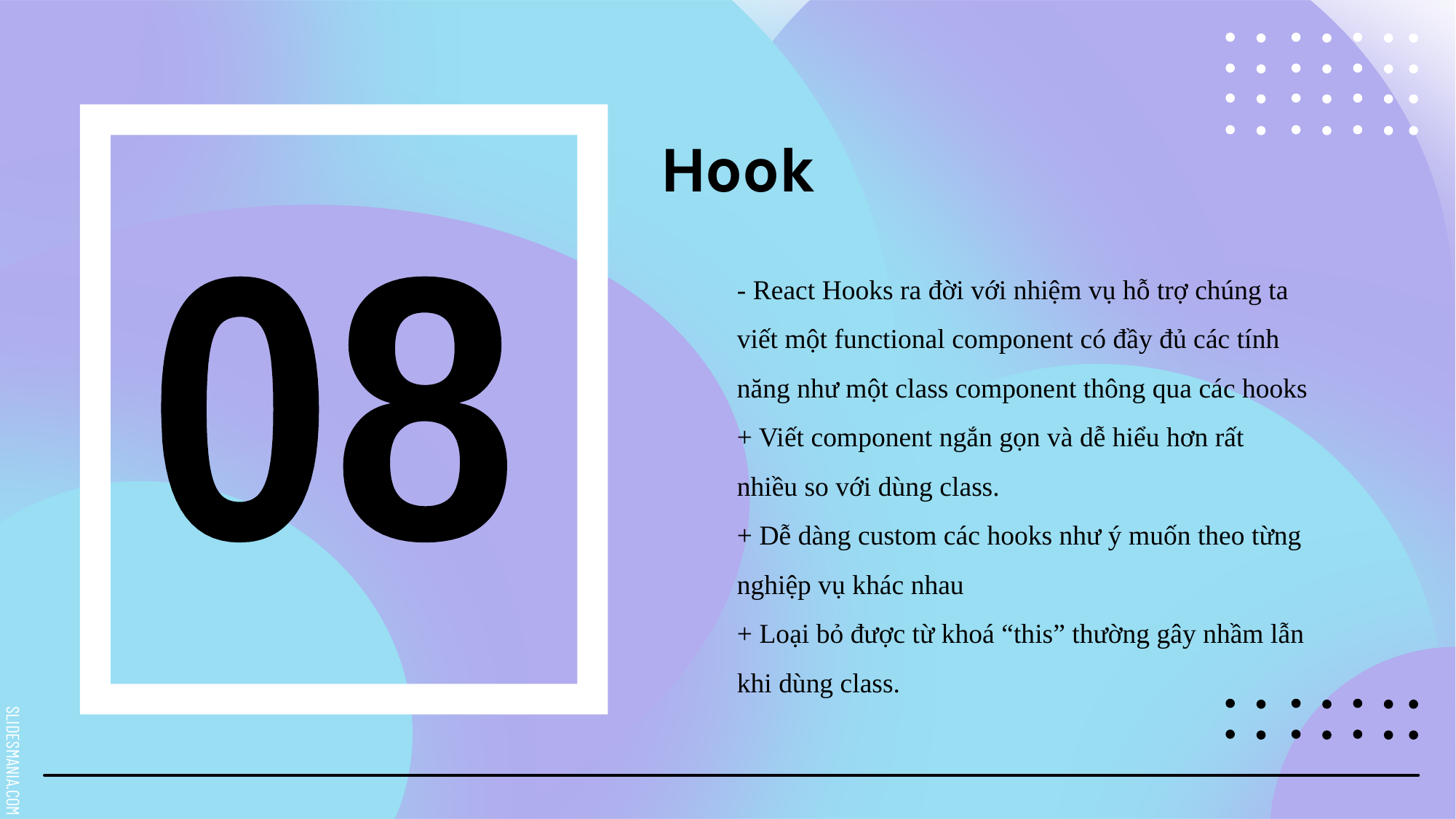

# Hook
- React Hooks ra đời với nhiệm vụ hỗ trợ chúng ta viết một functional component có đầy đủ các tính năng như một class component thông qua các hooks
+ Viết component ngắn gọn và dễ hiểu hơn rất nhiều so với dùng class.
+ Dễ dàng custom các hooks như ý muốn theo từng nghiệp vụ khác nhau
+ Loại bỏ được từ khoá “this” thường gây nhầm lẫn khi dùng class.
08